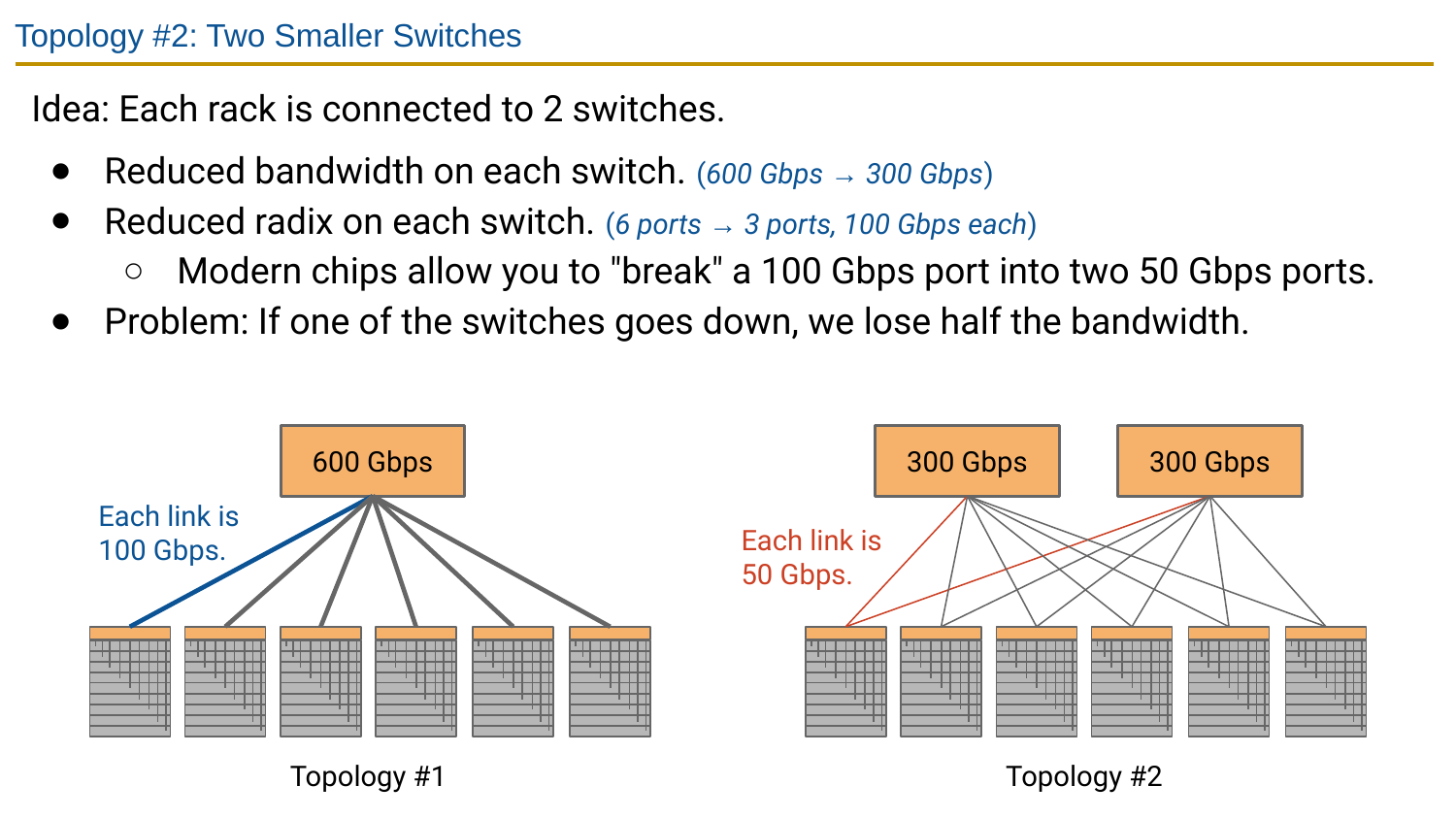

# Topology #2: Two Smaller Switches
Idea: Each rack is connected to 2 switches.
Reduced bandwidth on each switch. (600 Gbps → 300 Gbps)
Reduced radix on each switch. (6 ports → 3 ports, 100 Gbps each)
Modern chips allow you to "break" a 100 Gbps port into two 50 Gbps ports.
Problem: If one of the switches goes down, we lose half the bandwidth.
600 Gbps
300 Gbps
300 Gbps
Each link is 100 Gbps.
Each link is 50 Gbps.

Topology #1
Topology #2